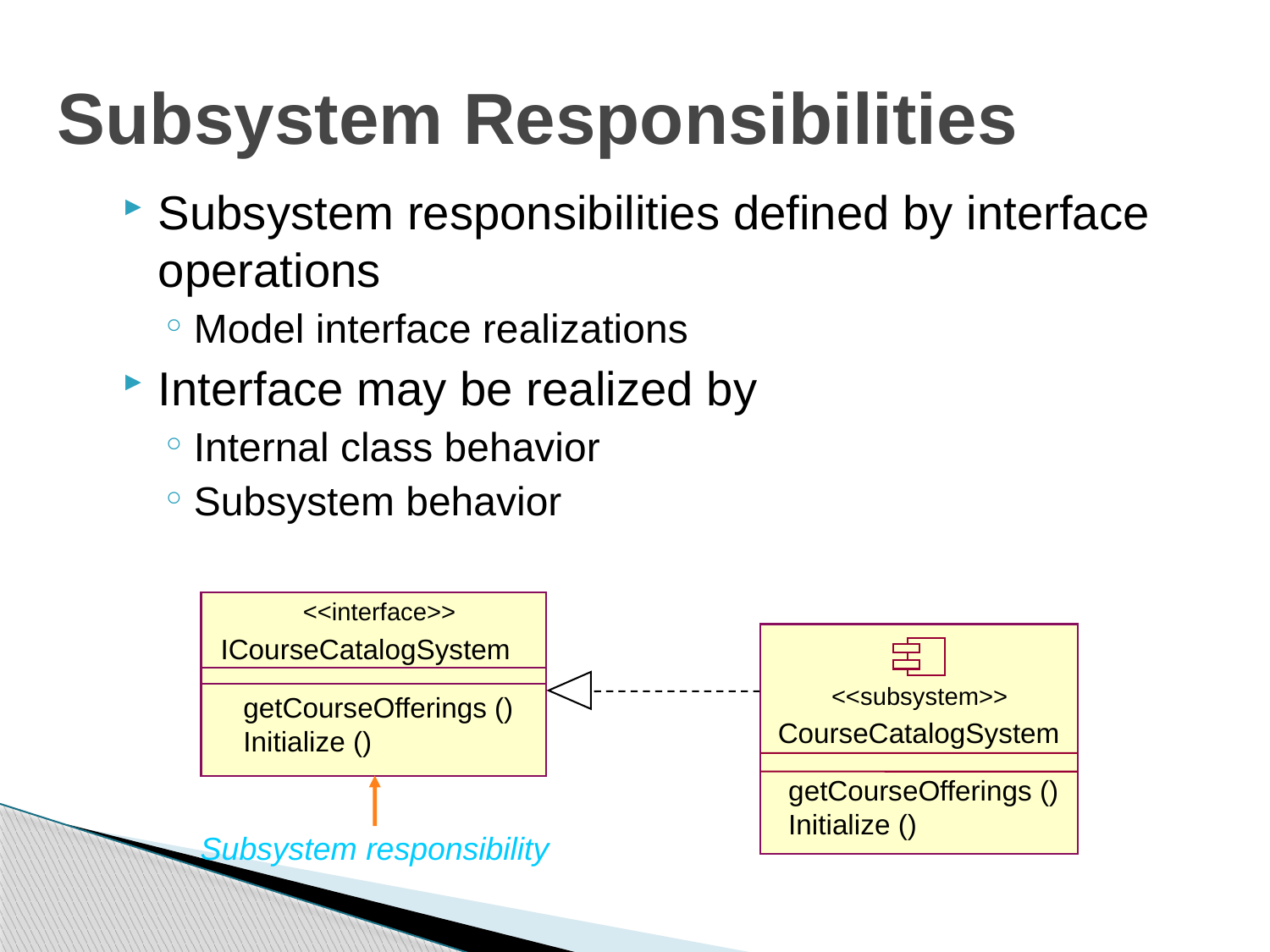

# Subsystem Responsibilities
Subsystem responsibilities defined by interface operations
Model interface realizations
Interface may be realized by
Internal class behavior
Subsystem behavior

<<interface>>

ICourseCatalogSystem

<<subsystem>>

getCourseOfferings ()
Initialize ()

CourseCatalogSystem

getCourseOfferings ()
Initialize ()

Subsystem responsibility